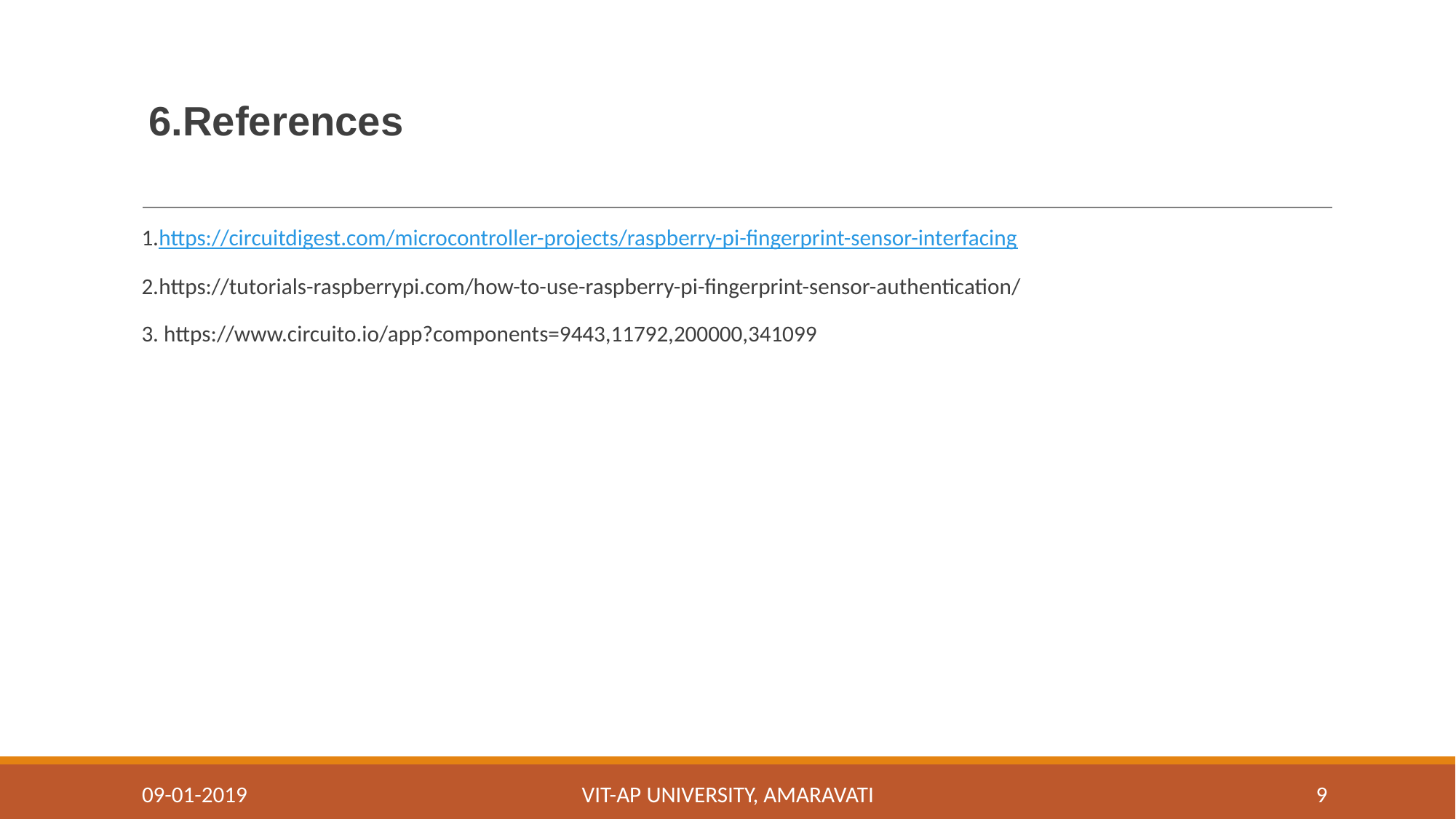

# 6.References
1.https://circuitdigest.com/microcontroller-projects/raspberry-pi-fingerprint-sensor-interfacing

2.https://tutorials-raspberrypi.com/how-to-use-raspberry-pi-fingerprint-sensor-authentication/
3. https://www.circuito.io/app?components=9443,11792,200000,341099
09-01-2019
VIT-AP UNIVERSITY, AMARAVATI
9